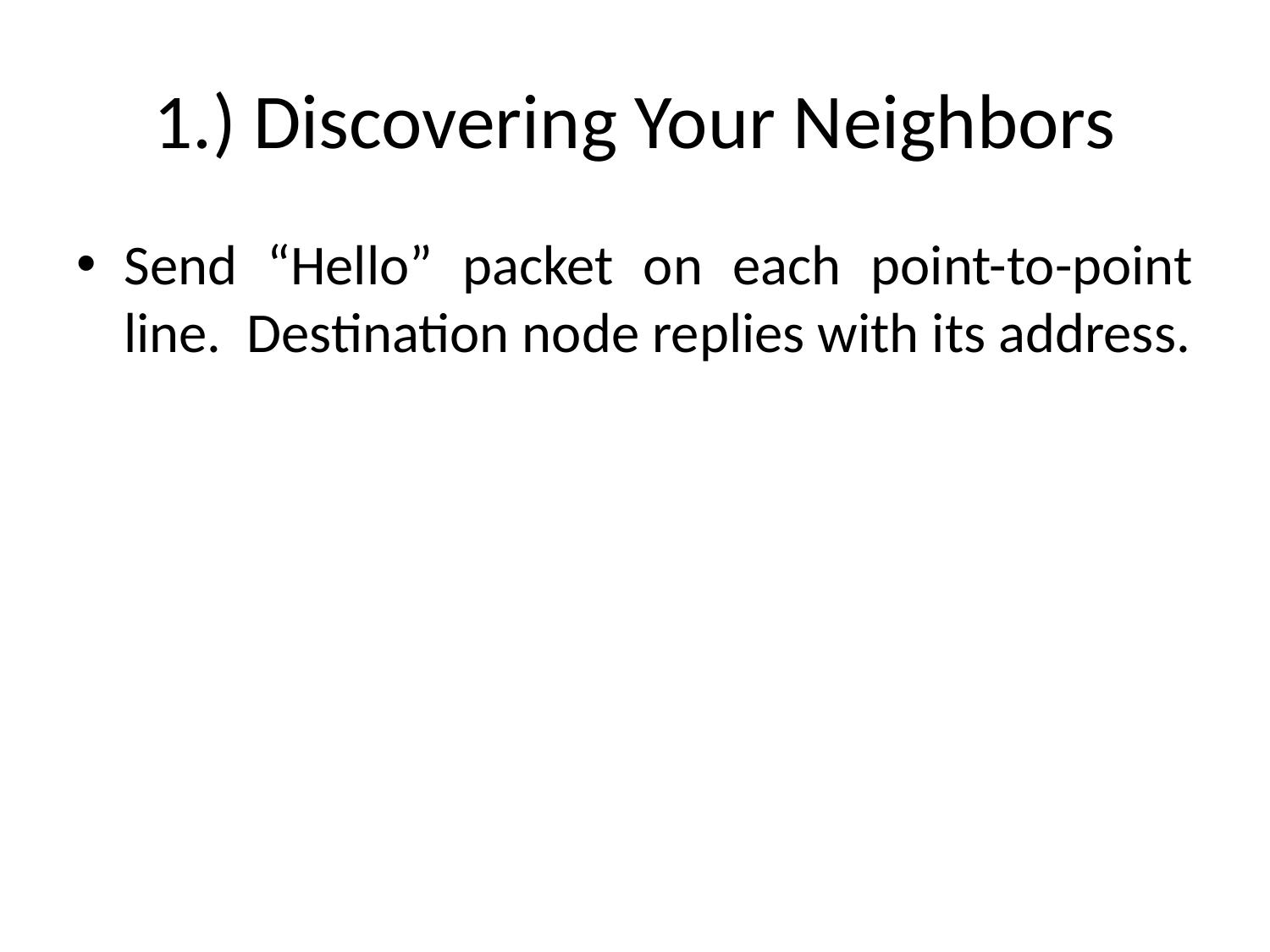

# 1.) Discovering Your Neighbors
Send “Hello” packet on each point-to-point line.  Destination node replies with its address.